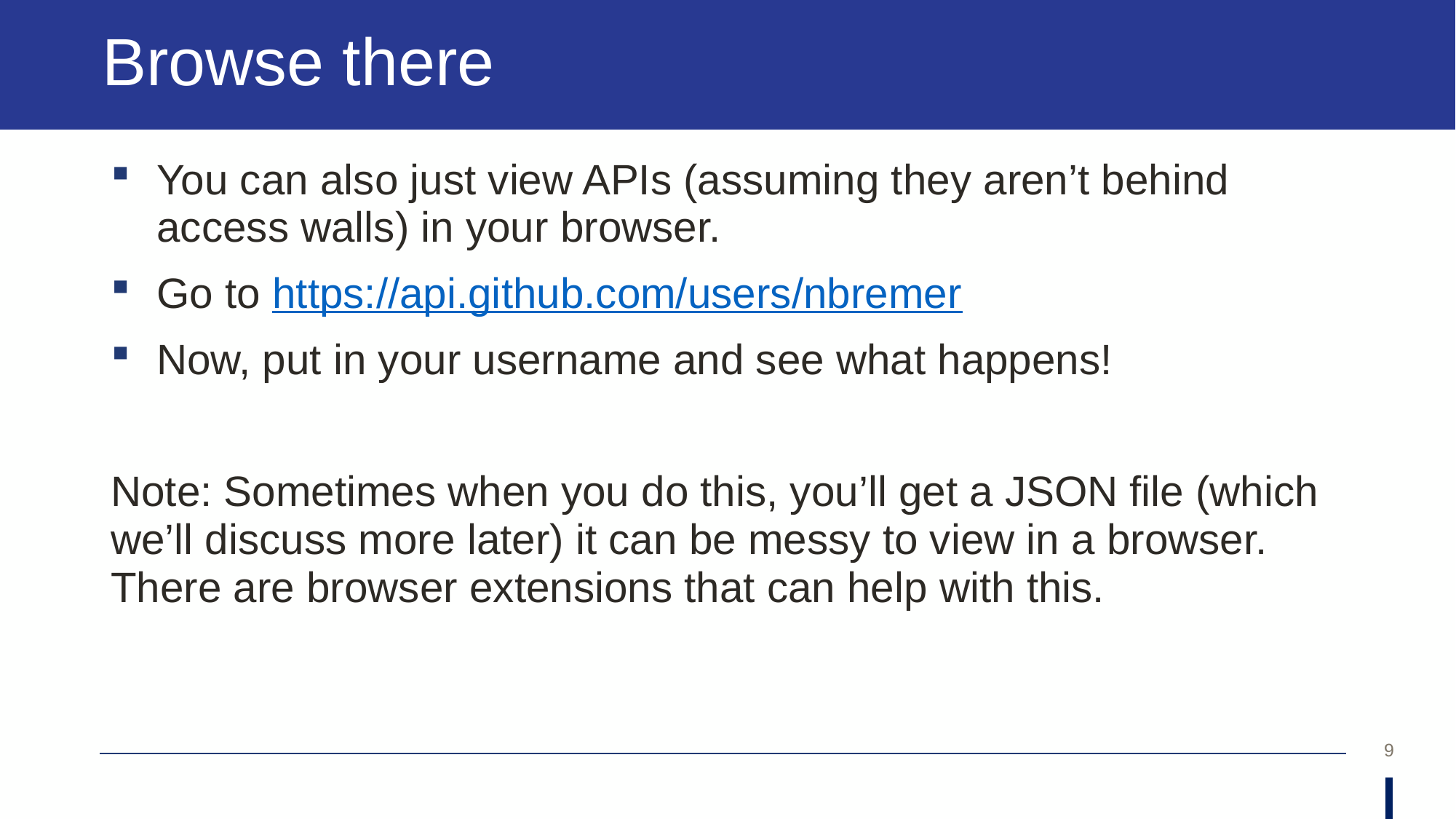

# Browse there
You can also just view APIs (assuming they aren’t behind access walls) in your browser.
Go to https://api.github.com/users/nbremer
Now, put in your username and see what happens!

Note: Sometimes when you do this, you’ll get a JSON file (which we’ll discuss more later) it can be messy to view in a browser.  There are browser extensions that can help with this.